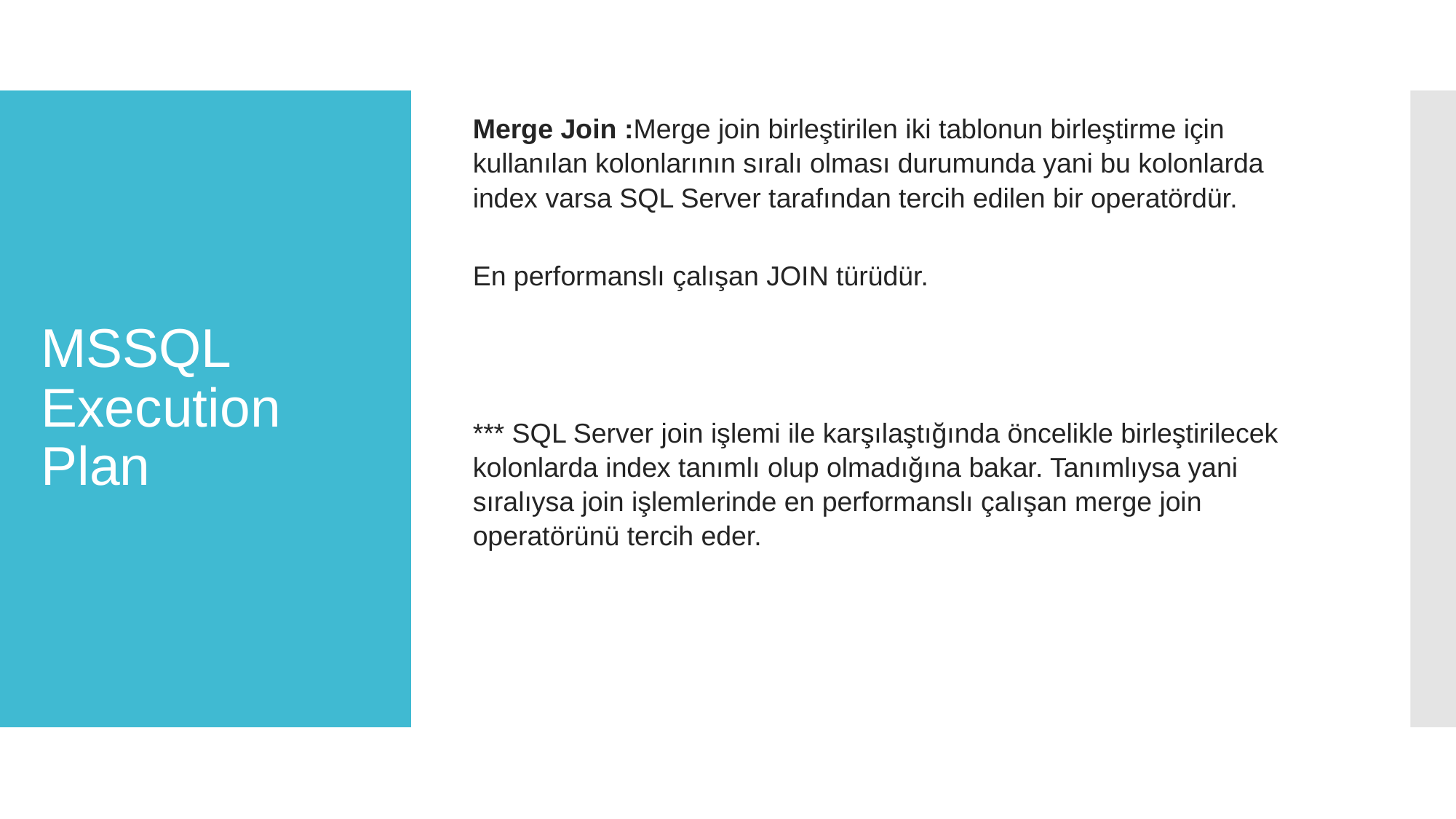

Merge Join :Merge join birleştirilen iki tablonun birleştirme için kullanılan kolonlarının sıralı olması durumunda yani bu kolonlarda index varsa SQL Server tarafından tercih edilen bir operatördür.
En performanslı çalışan JOIN türüdür.

*** SQL Server join işlemi ile karşılaştığında öncelikle birleştirilecek kolonlarda index tanımlı olup olmadığına bakar. Tanımlıysa yani sıralıysa join işlemlerinde en performanslı çalışan merge join operatörünü tercih eder.

# MSSQL
Execution Plan